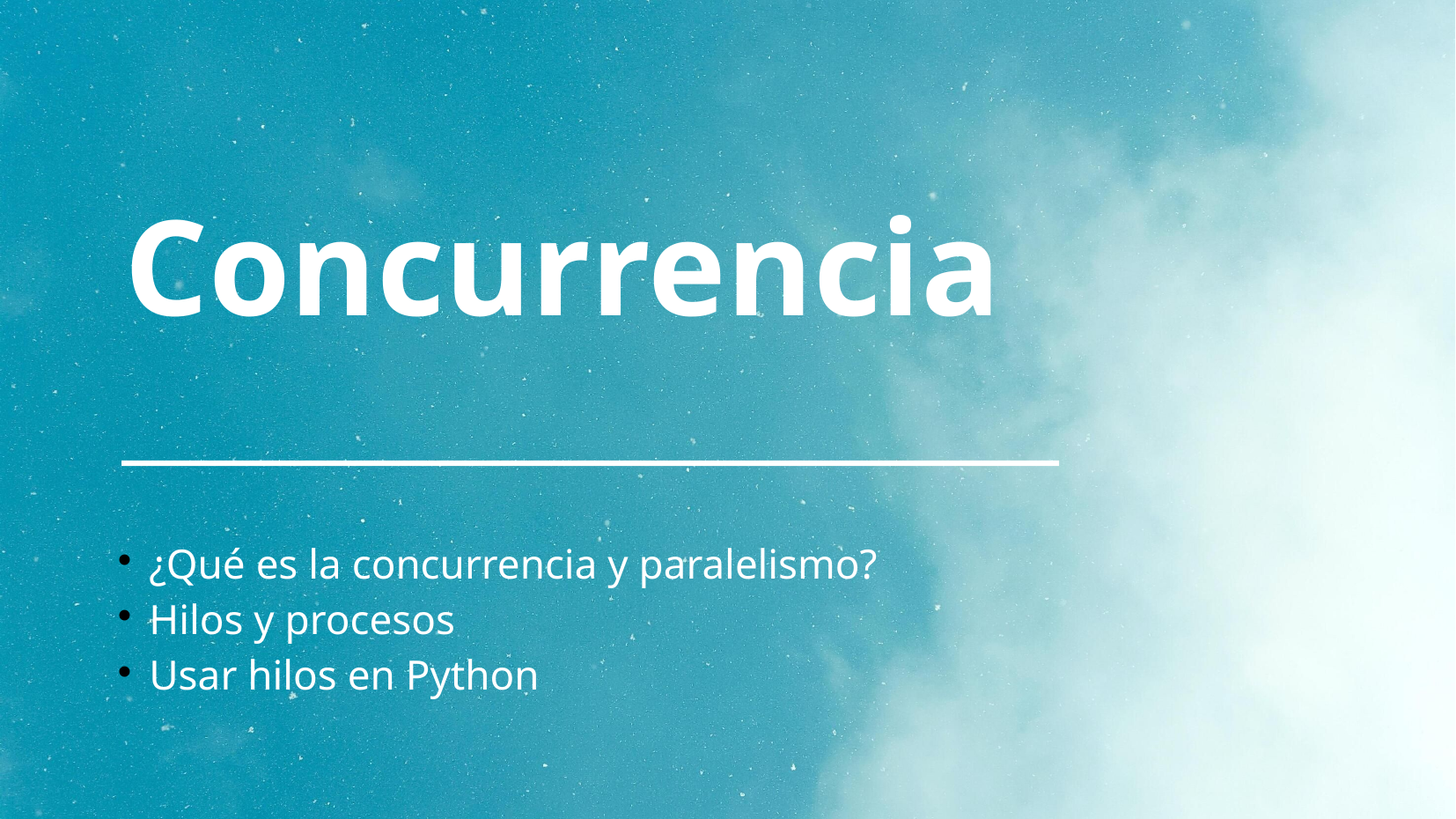

# Concurrencia

¿Qué es la concurrencia y paralelismo?
Hilos y procesos
Usar hilos en Python